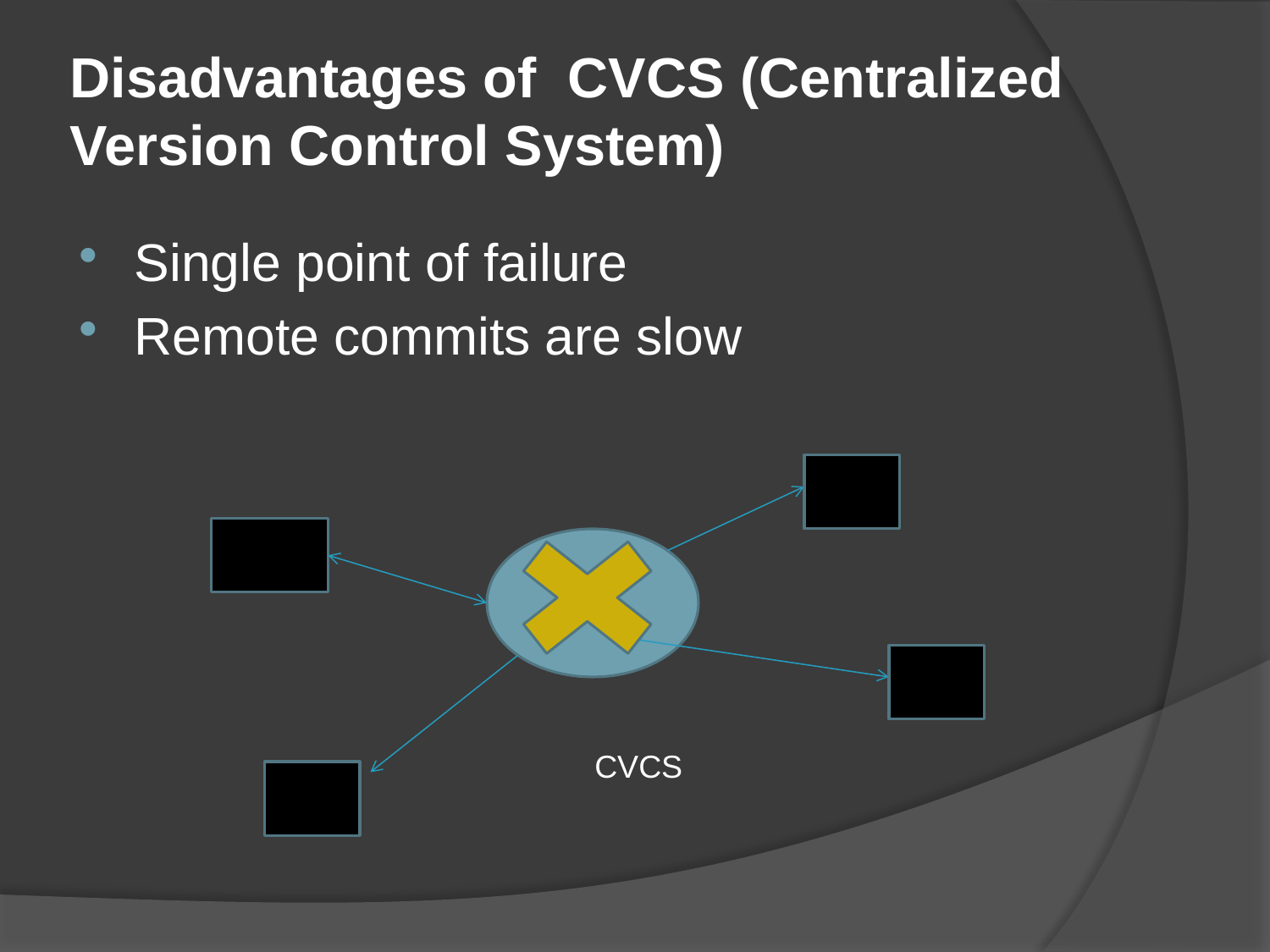

# Disadvantages of  CVCS (Centralized Version Control System)
Single point of failure
Remote commits are slow

CVCS